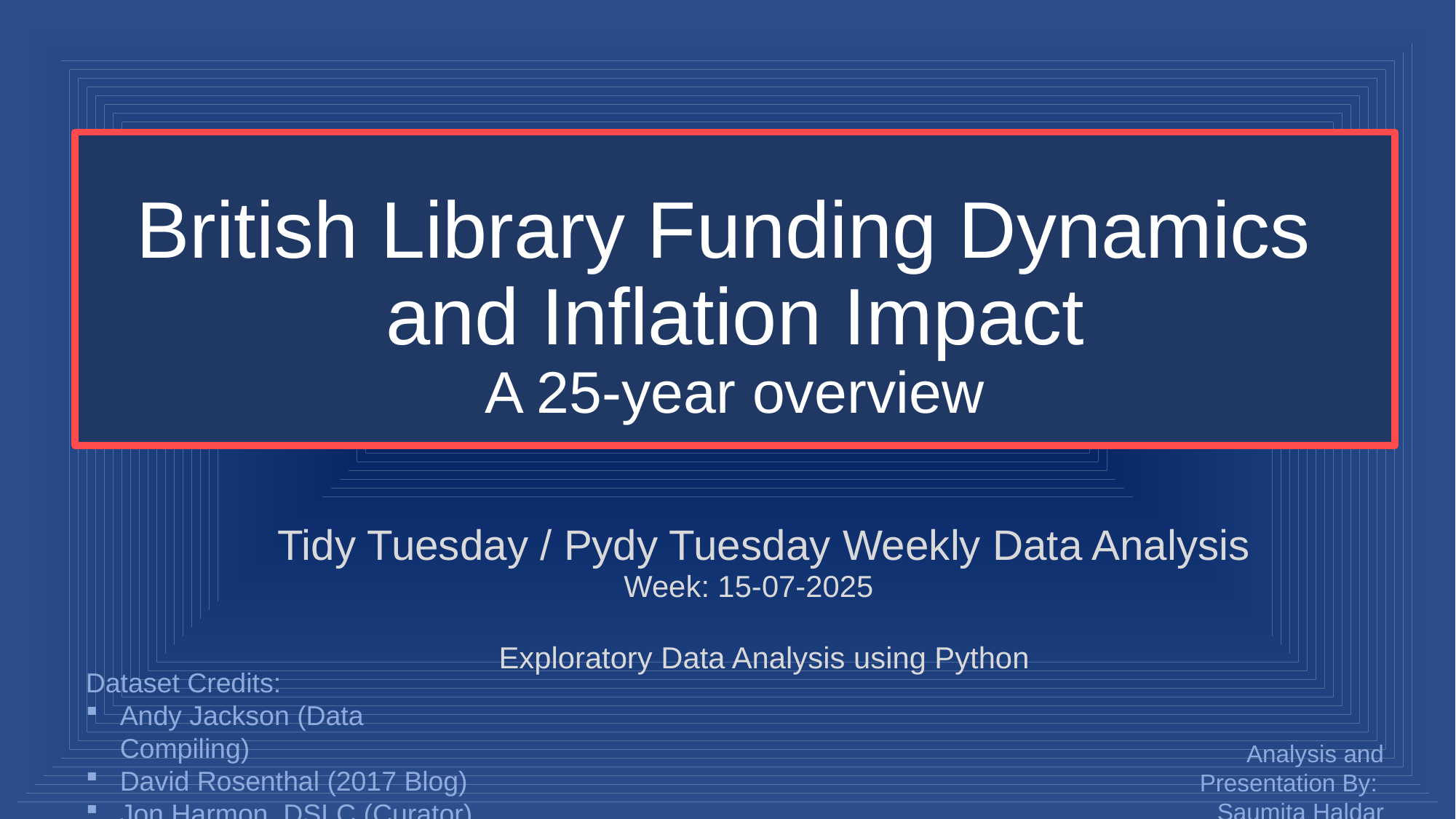

# British Library Funding Dynamics and Inflation Impact A 25-year overview
Tidy Tuesday / Pydy Tuesday Weekly Data Analysis
Week: 15-07-2025
Exploratory Data Analysis using Python
Dataset Credits:
Andy Jackson (Data Compiling)
David Rosenthal (2017 Blog)
Jon Harmon, DSLC (Curator)

Analysis and Presentation By:
Saumita Haldar